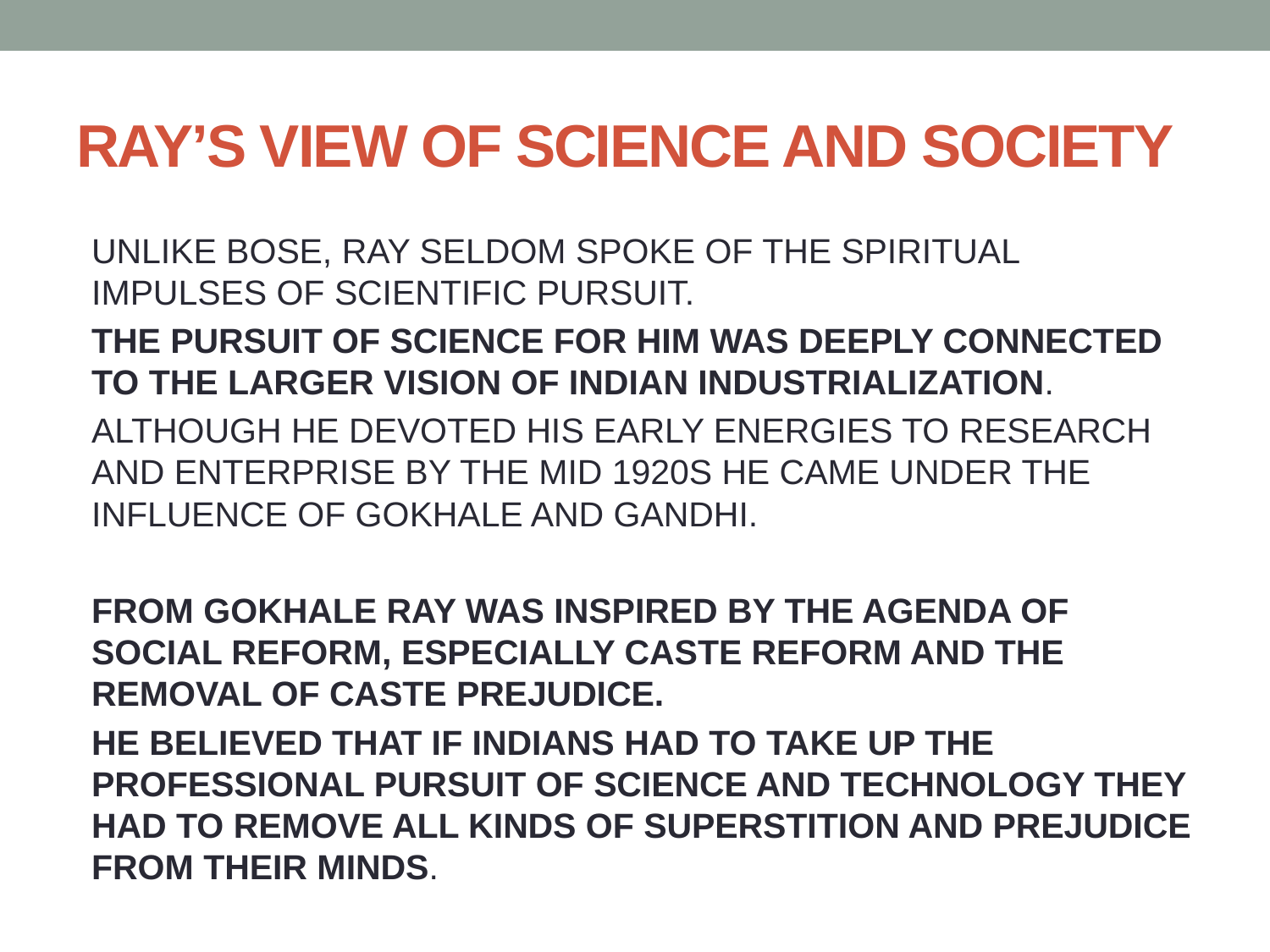

# RAY’S VIEW OF SCIENCE AND SOCIETY
UNLIKE BOSE, RAY SELDOM SPOKE OF THE SPIRITUAL IMPULSES OF SCIENTIFIC PURSUIT.
THE PURSUIT OF SCIENCE FOR HIM WAS DEEPLY CONNECTED TO THE LARGER VISION OF INDIAN INDUSTRIALIZATION.
ALTHOUGH HE DEVOTED HIS EARLY ENERGIES TO RESEARCH AND ENTERPRISE BY THE MID 1920S HE CAME UNDER THE INFLUENCE OF GOKHALE AND GANDHI.

FROM GOKHALE RAY WAS INSPIRED BY THE AGENDA OF SOCIAL REFORM, ESPECIALLY CASTE REFORM AND THE REMOVAL OF CASTE PREJUDICE.
HE BELIEVED THAT IF INDIANS HAD TO TAKE UP THE PROFESSIONAL PURSUIT OF SCIENCE AND TECHNOLOGY THEY HAD TO REMOVE ALL KINDS OF SUPERSTITION AND PREJUDICE FROM THEIR MINDS.